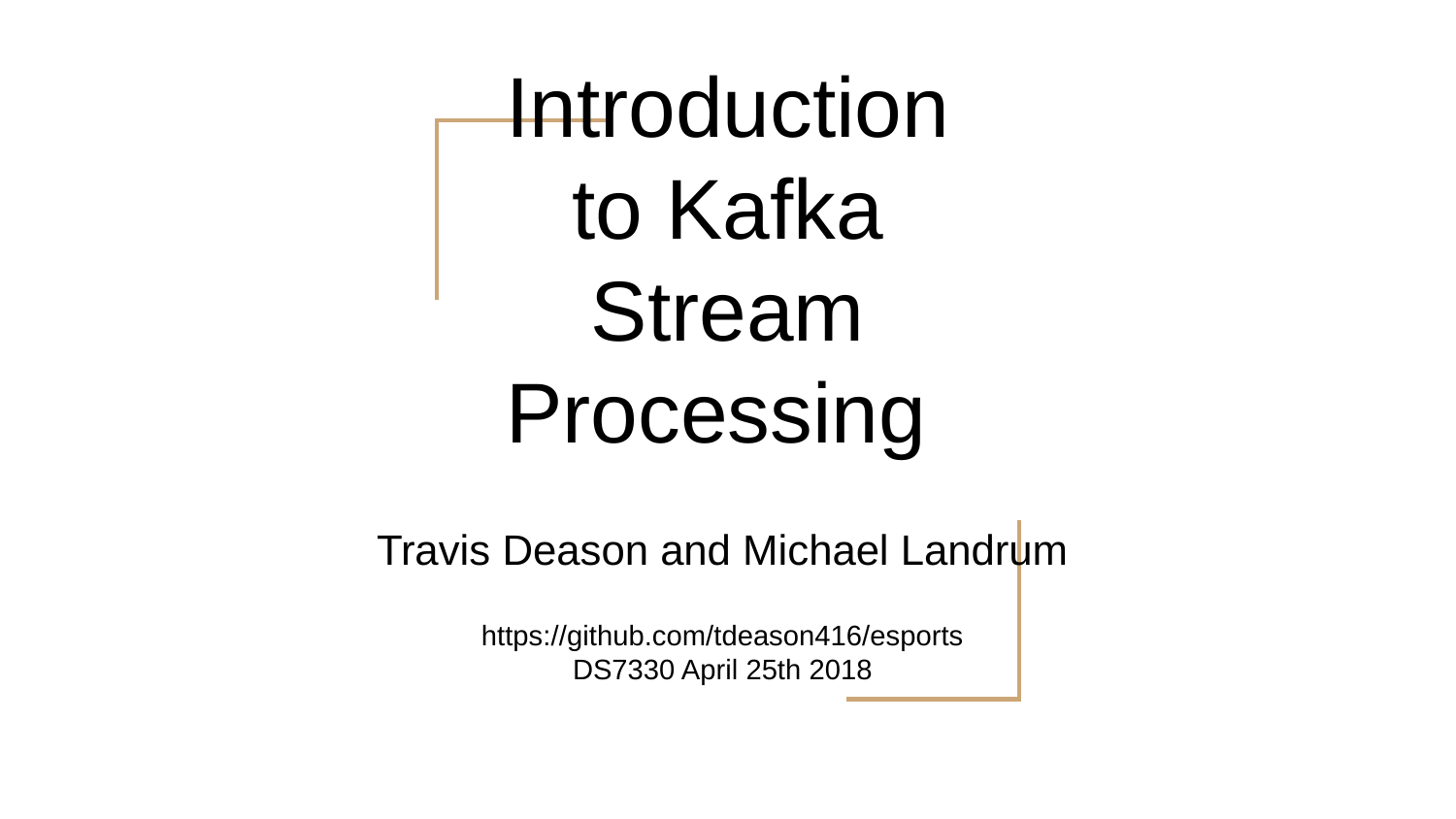

# Introduction to Kafka Stream Processing
Travis Deason and Michael Landrum
https://github.com/tdeason416/esports
DS7330 April 25th 2018